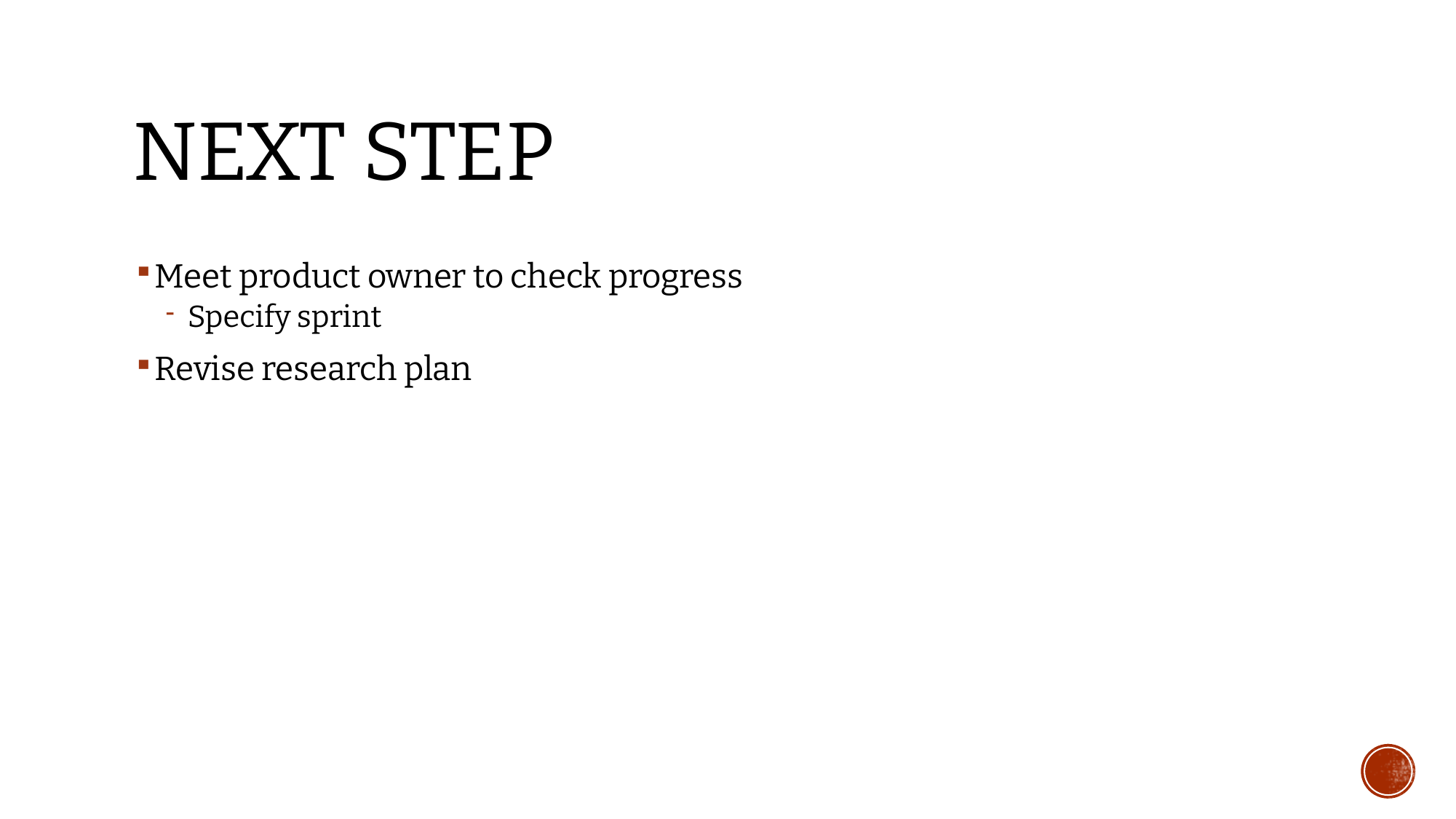

# Next step
Meet product owner to check progress
Specify sprint
Revise research plan